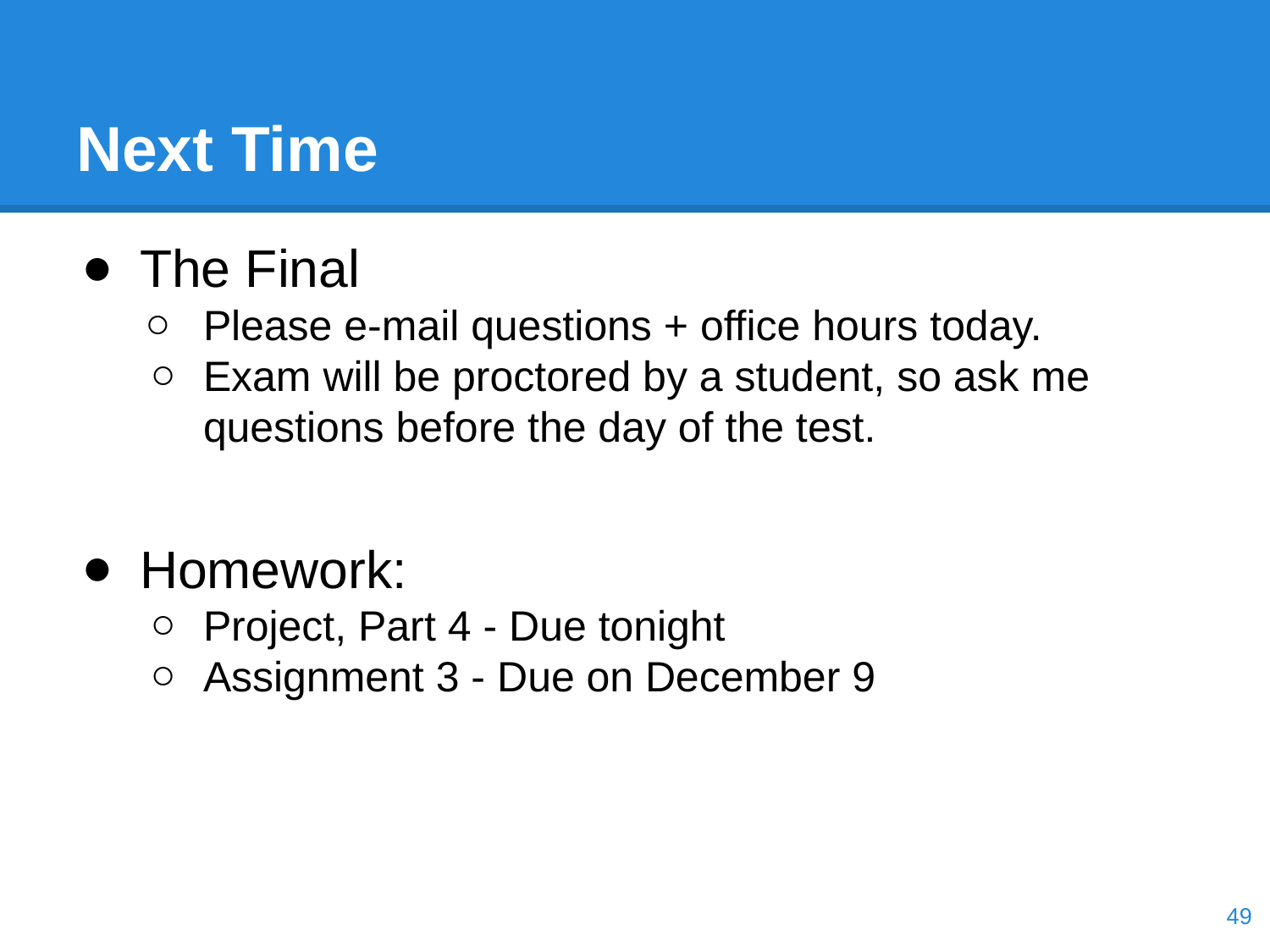

# Next Time
The Final
Please e-mail questions + office hours today.
Exam will be proctored by a student, so ask me questions before the day of the test.

Homework:
Project, Part 4 - Due tonight
Assignment 3 - Due on December 9

49